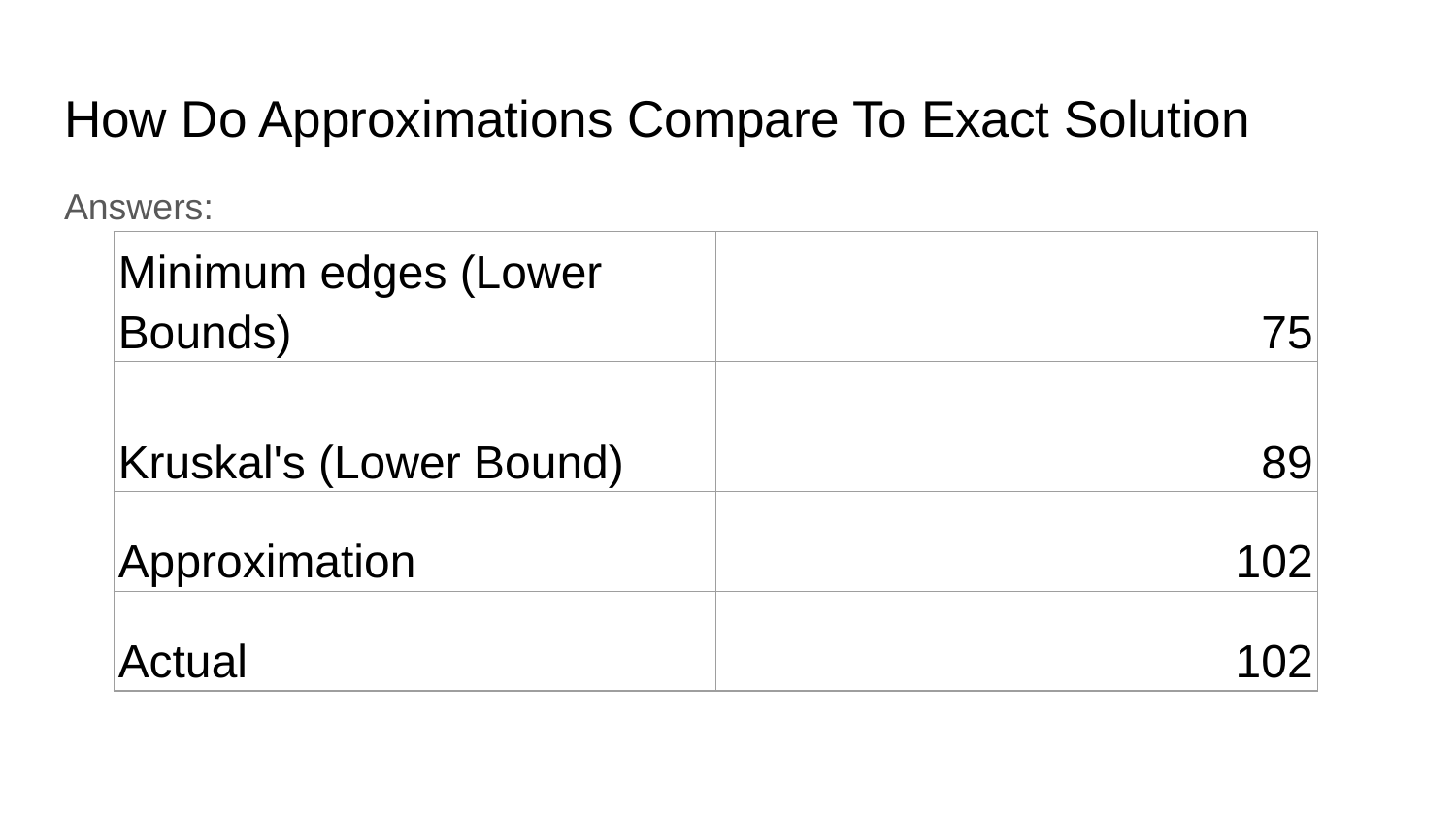

# How Do Approximations Compare To Exact Solution
Answers:

| Minimum edges (Lower Bounds) | 75 |
| --- | --- |
| Kruskal's (Lower Bound) | 89 |
| Approximation | 102 |
| Actual | 102 |